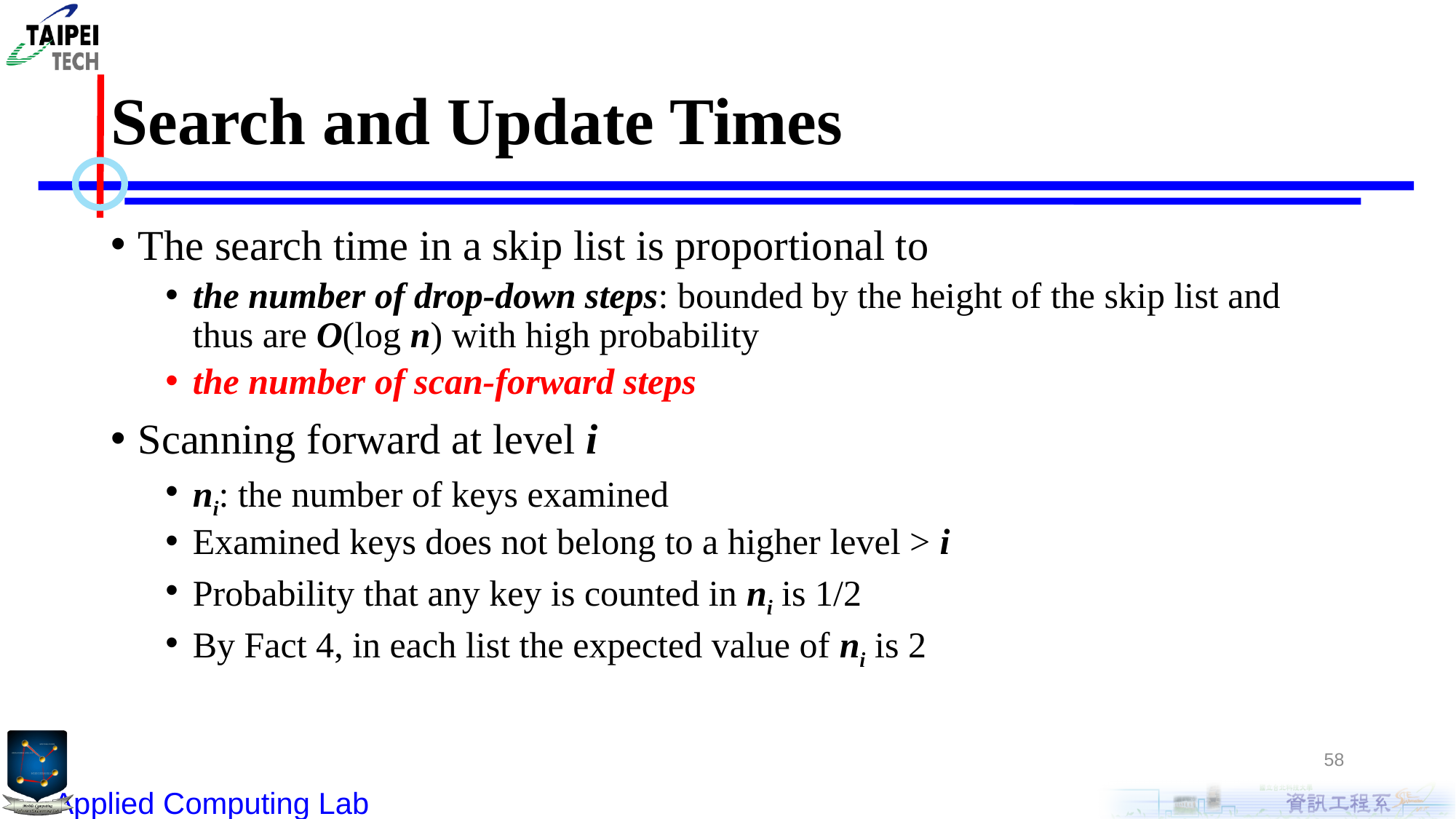

# Search and Update Times
The search time in a skip list is proportional to
the number of drop-down steps: bounded by the height of the skip list and thus are O(log n) with high probability
the number of scan-forward steps
Scanning forward at level i
ni: the number of keys examined
Examined keys does not belong to a higher level > i
Probability that any key is counted in ni is 1/2
By Fact 4, in each list the expected value of ni is 2
58